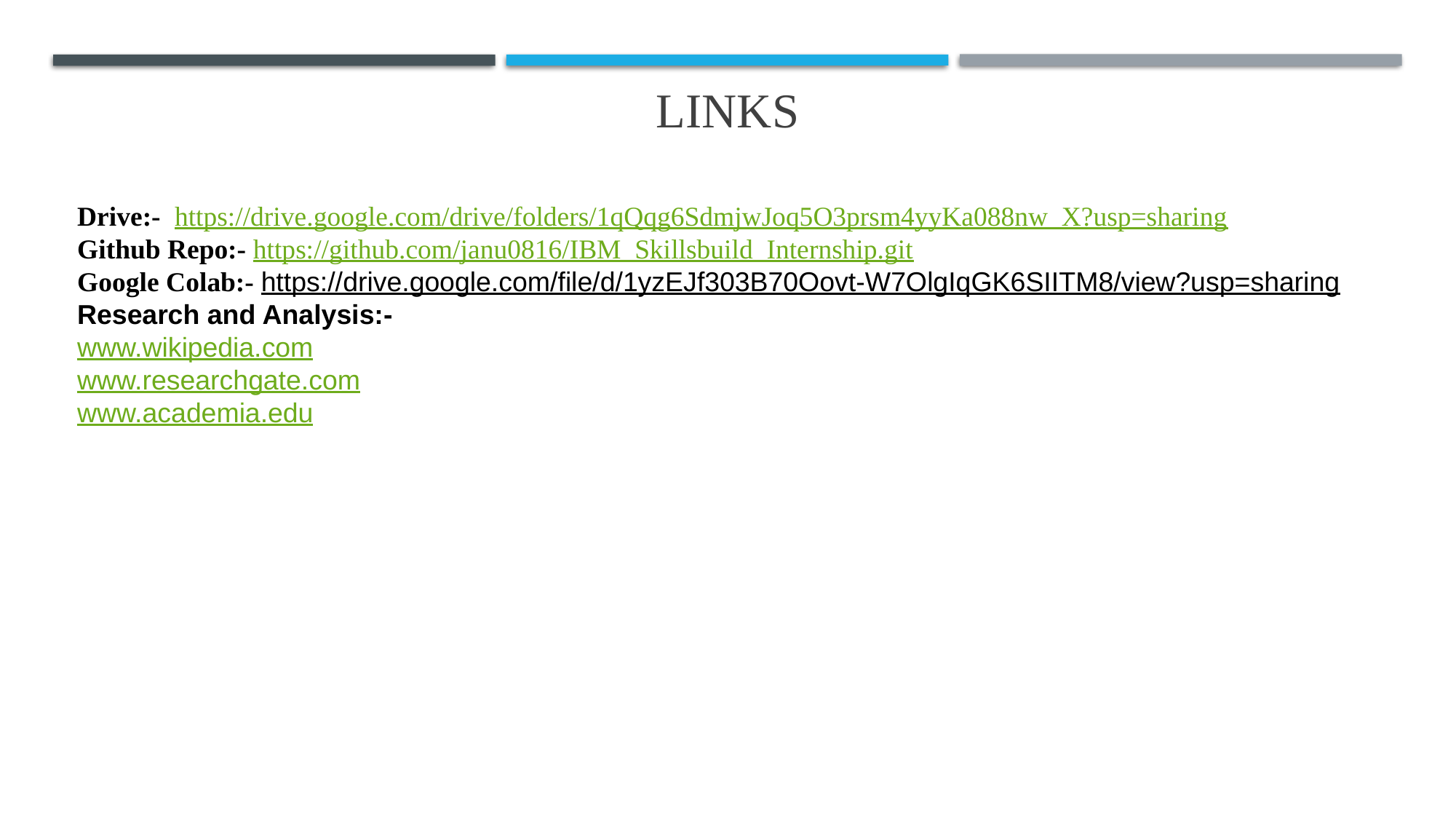

# links
Drive:-  https://drive.google.com/drive/folders/1qQqg6SdmjwJoq5O3prsm4yyKa088nw_X?usp=sharing
Github Repo:- https://github.com/janu0816/IBM_Skillsbuild_Internship.git
Google Colab:- https://drive.google.com/file/d/1yzEJf303B70Oovt-W7OlgIqGK6SIITM8/view?usp=sharing Research and Analysis:-
www.wikipedia.com
www.researchgate.com
www.academia.edu